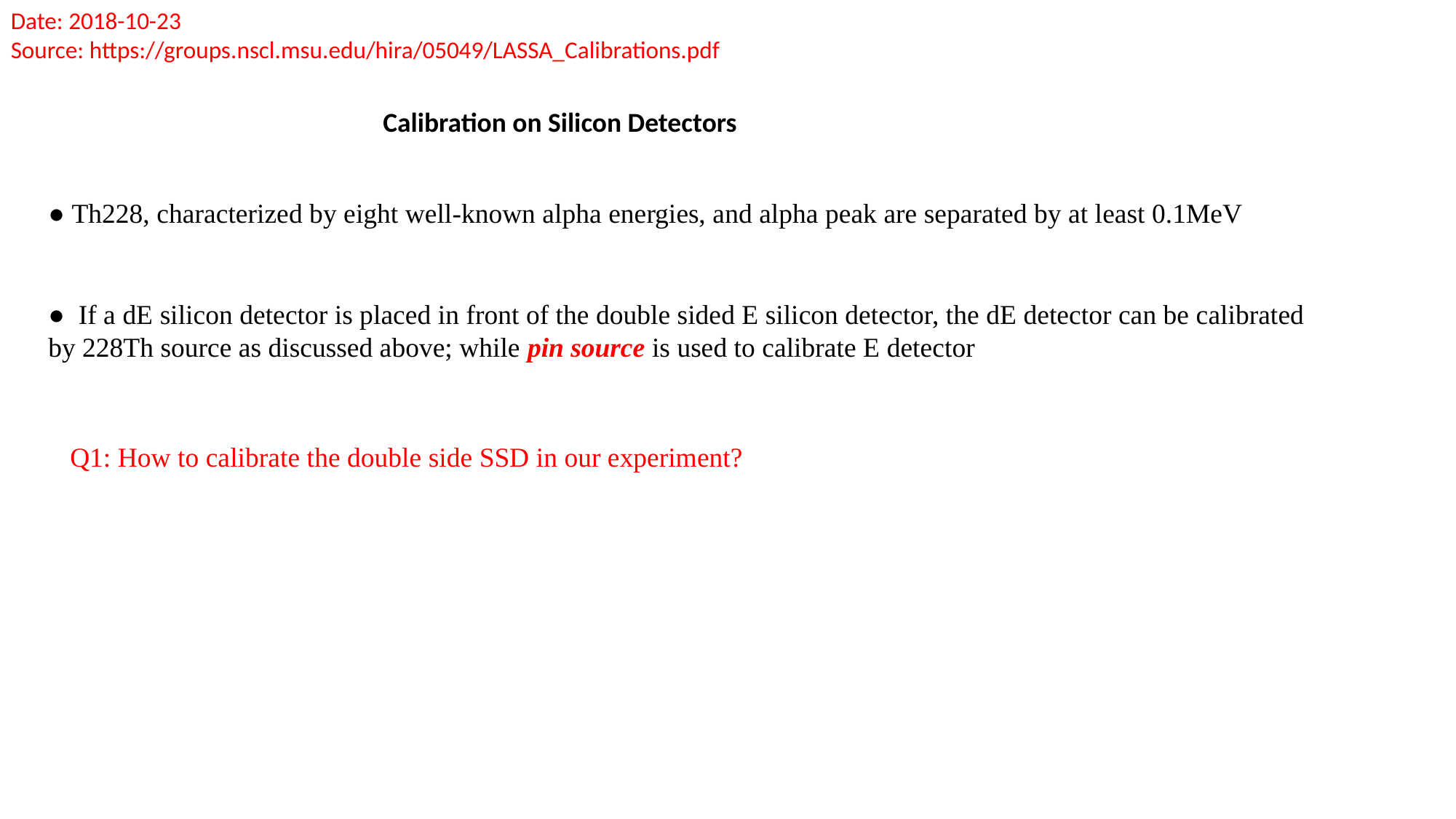

Date: 2018-10-23
Source: https://groups.nscl.msu.edu/hira/05049/LASSA_Calibrations.pdf
Calibration on Silicon Detectors
● Th228, characterized by eight well-known alpha energies, and alpha peak are separated by at least 0.1MeV
●  If a dE silicon detector is placed in front of the double sided E silicon detector, the dE detector can be calibrated by 228Th source as discussed above; while pin source is used to calibrate E detector
Q1: How to calibrate the double side SSD in our experiment?